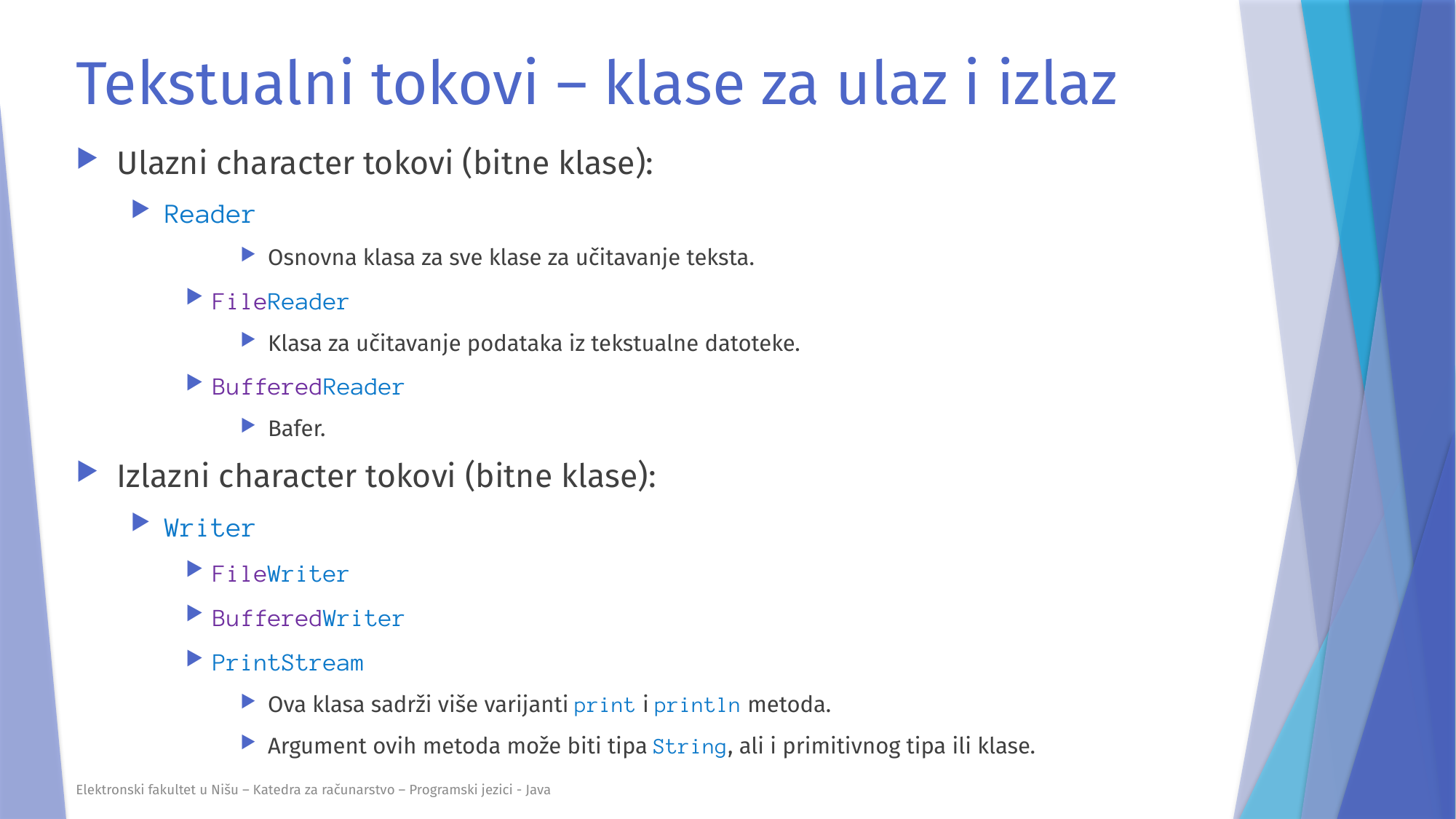

# Tekstualni tokovi – klase za ulaz i izlaz
Ulazni character tokovi (bitne klase):
Reader
Osnovna klasa za sve klase za učitavanje teksta.
FileReader
Klasa za učitavanje podataka iz tekstualne datoteke.
BufferedReader
Bafer.
Izlazni character tokovi (bitne klase):
Writer
FileWriter
BufferedWriter
PrintStream
Ova klasa sadrži više varijanti print i println metoda.
Argument ovih metoda može biti tipa String, ali i primitivnog tipa ili klase.
Elektronski fakultet u Nišu – Katedra za računarstvo – Programski jezici - Java